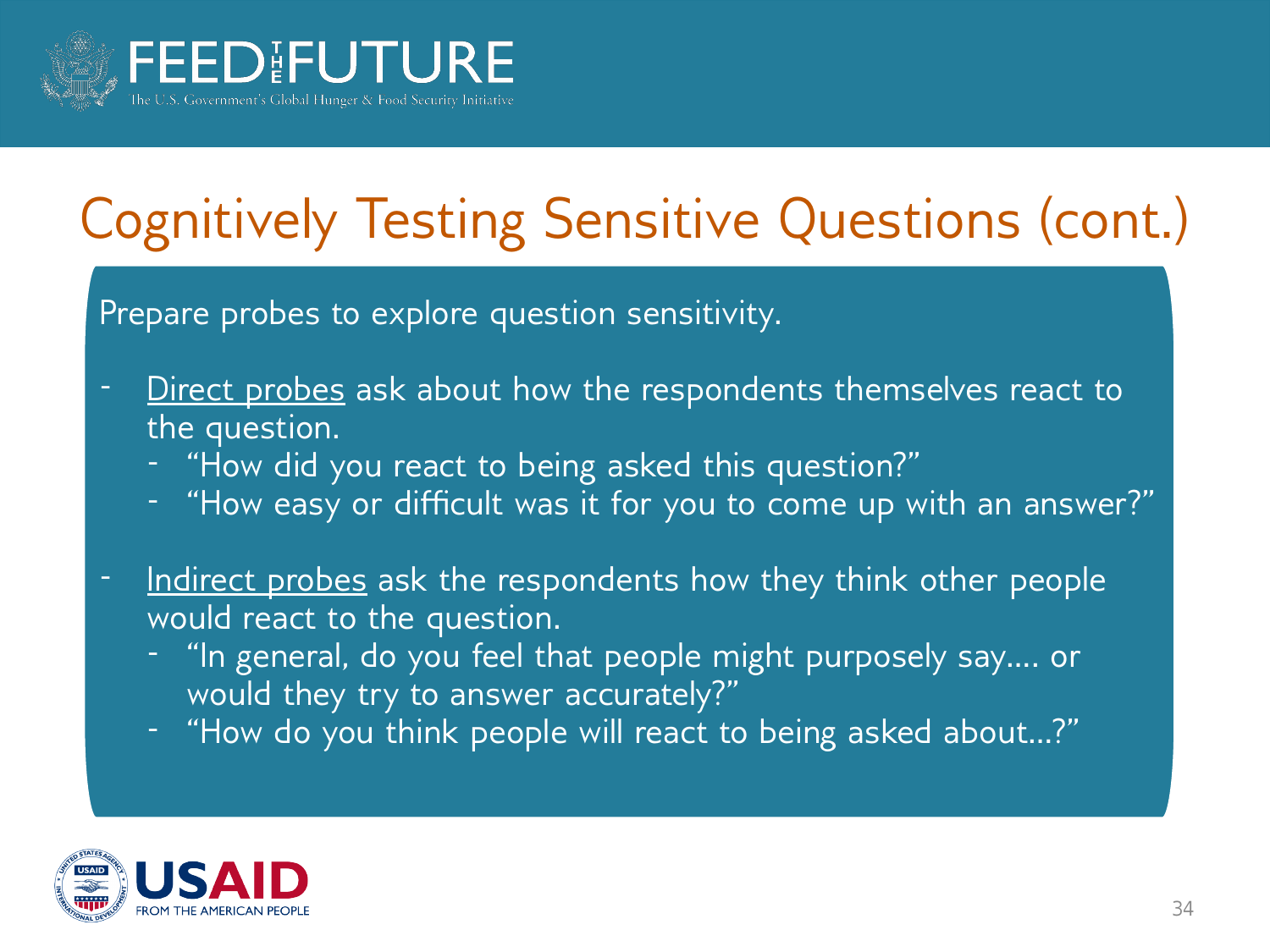

# Cognitively Testing Sensitive Questions (cont.)

Prepare probes to explore question sensitivity.

Direct probes ask about how the respondents themselves react to the question.
“How did you react to being asked this question?”
“How easy or difficult was it for you to come up with an answer?”

Indirect probes ask the respondents how they think other people would react to the question.
“In general, do you feel that people might purposely say…. or would they try to answer accurately?”
“How do you think people will react to being asked about…?”

34